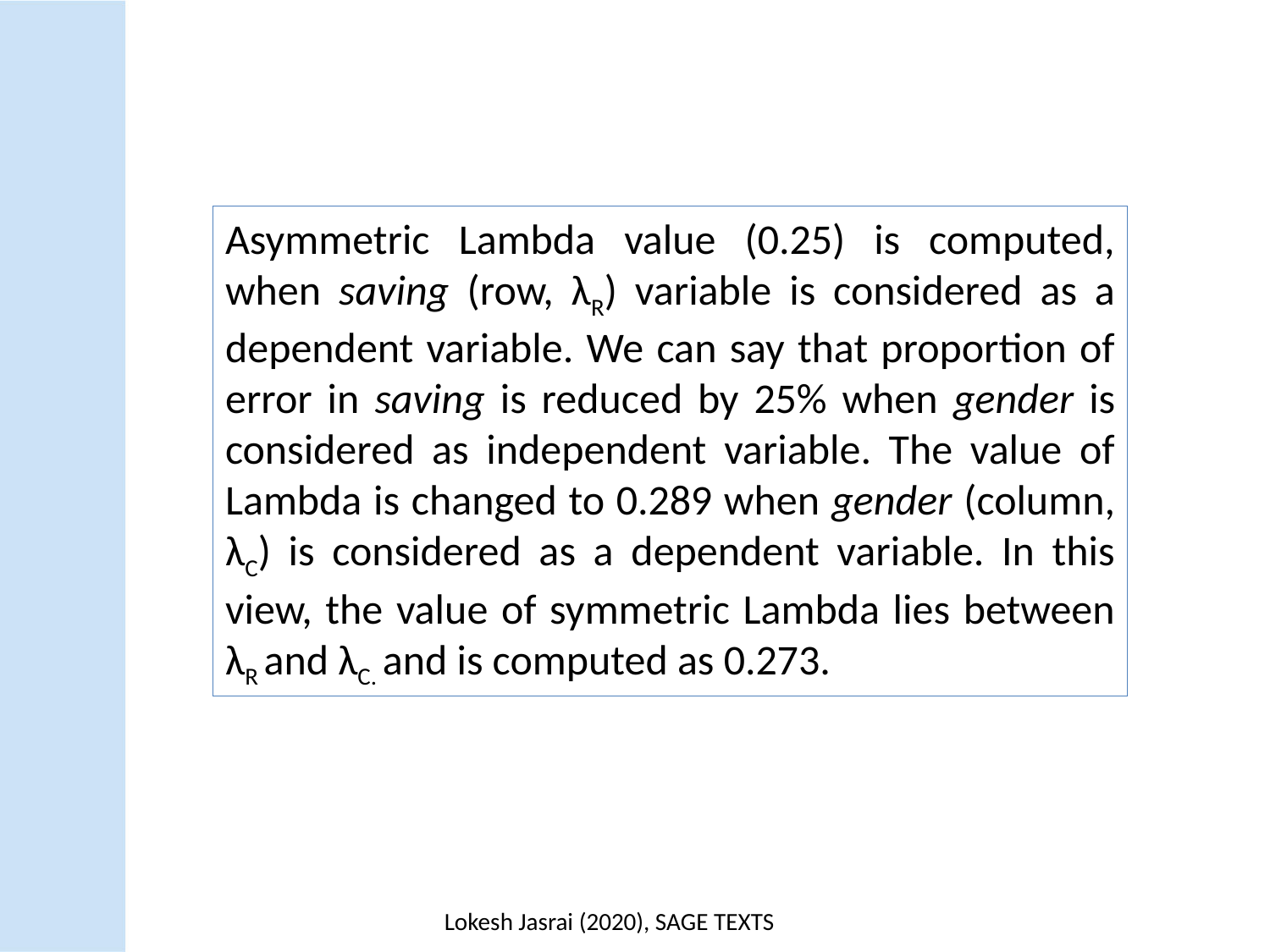

Asymmetric Lambda value (0.25) is computed, when saving (row, λR) variable is considered as a dependent variable. We can say that proportion of error in saving is reduced by 25% when gender is considered as independent variable. The value of Lambda is changed to 0.289 when gender (column, λC) is considered as a dependent variable. In this view, the value of symmetric Lambda lies between λR and λC. and is computed as 0.273.
Lokesh Jasrai (2020), SAGE TEXTS